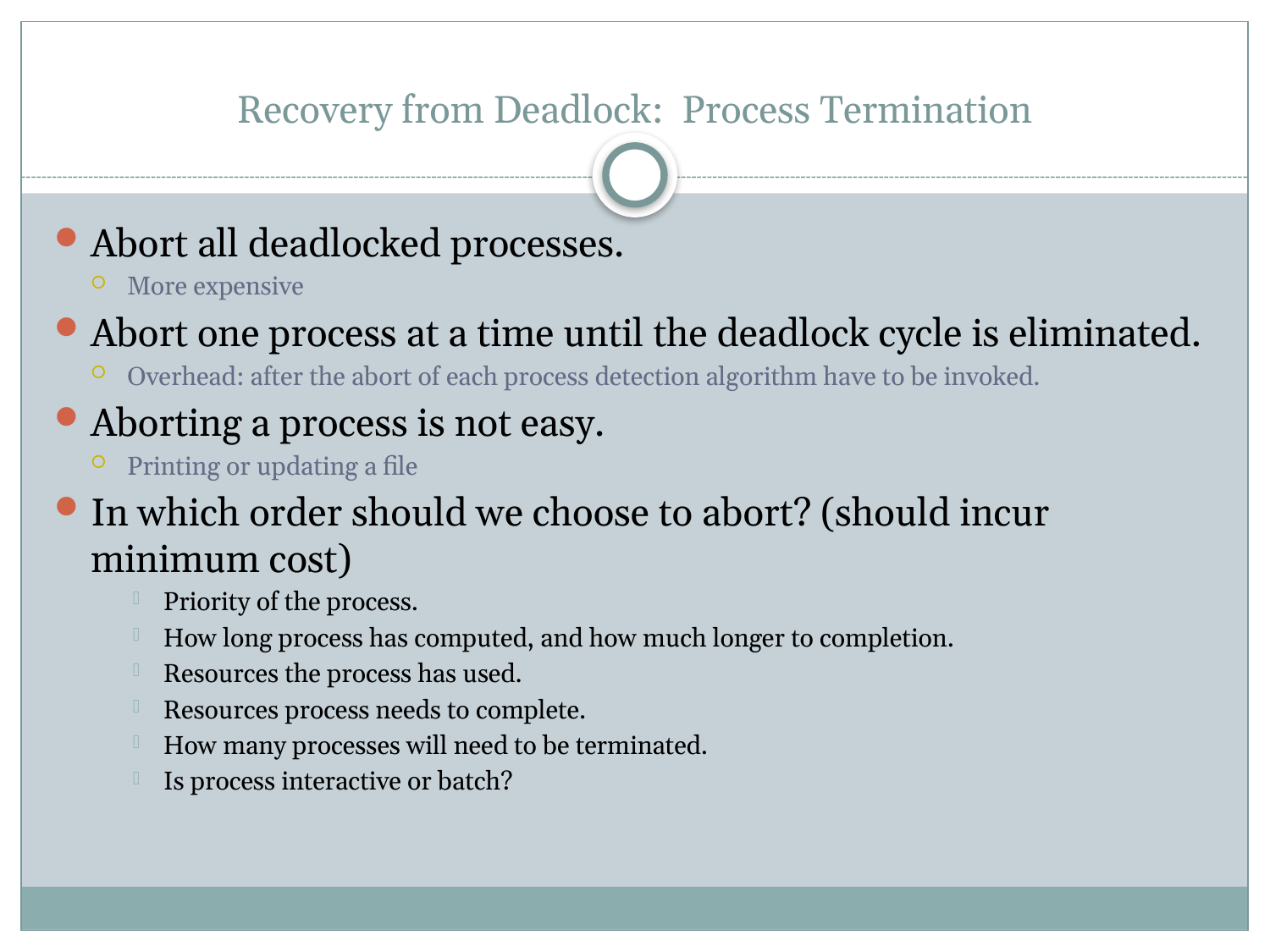

# Recovery from Deadlock:  Process Termination
Abort all deadlocked processes.
More expensive
Abort one process at a time until the deadlock cycle is eliminated.
Overhead: after the abort of each process detection algorithm have to be invoked.
Aborting a process is not easy.
Printing or updating a file
In which order should we choose to abort? (should incur minimum cost)
Priority of the process.
How long process has computed, and how much longer to completion.
Resources the process has used.
Resources process needs to complete.
How many processes will need to be terminated.
Is process interactive or batch?